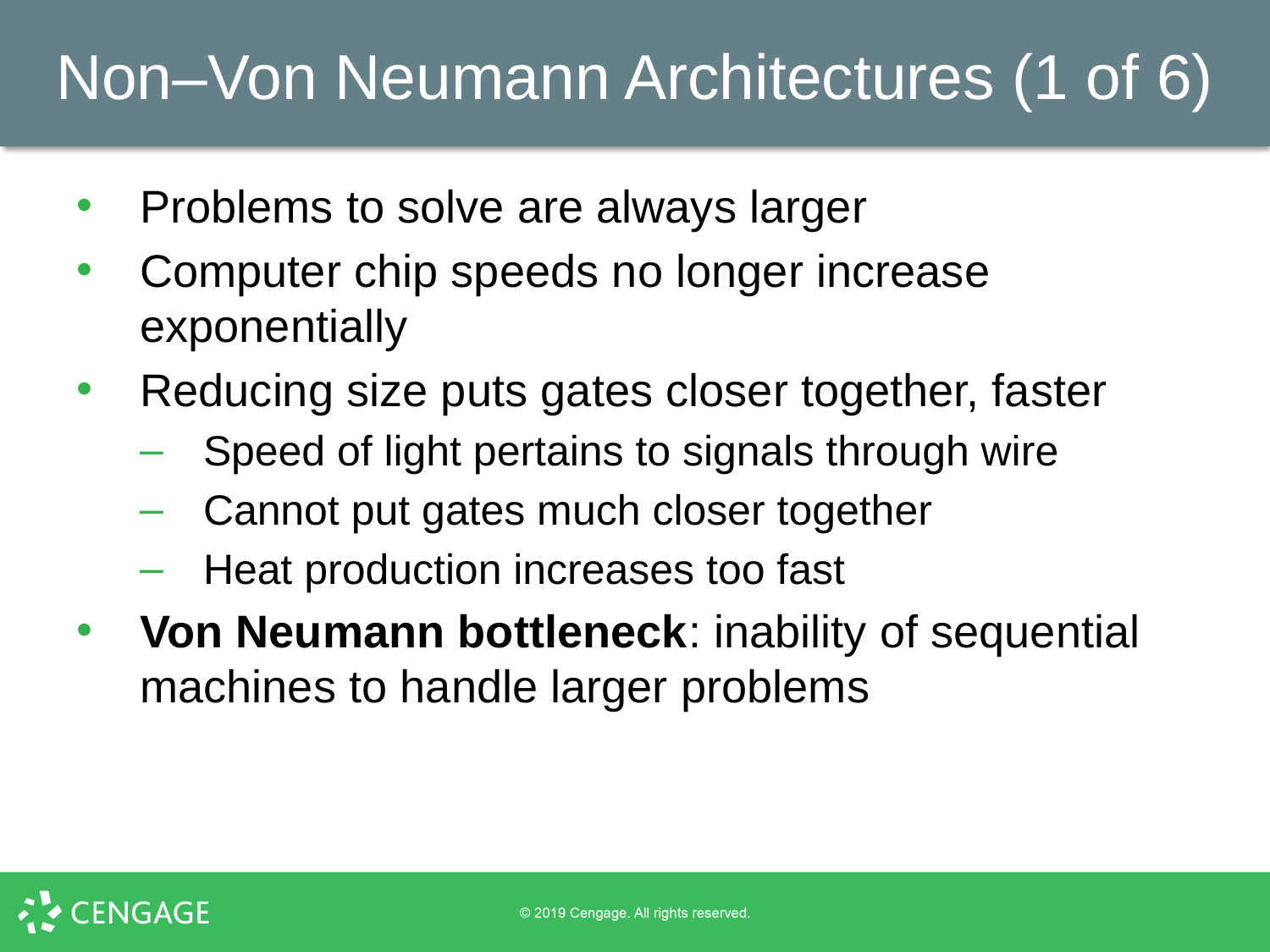

# Non–Von Neumann Architectures (1 of 6)
Problems to solve are always larger
Computer chip speeds no longer increase exponentially
Reducing size puts gates closer together, faster
Speed of light pertains to signals through wire
Cannot put gates much closer together
Heat production increases too fast
Von Neumann bottleneck: inability of sequential machines to handle larger problems